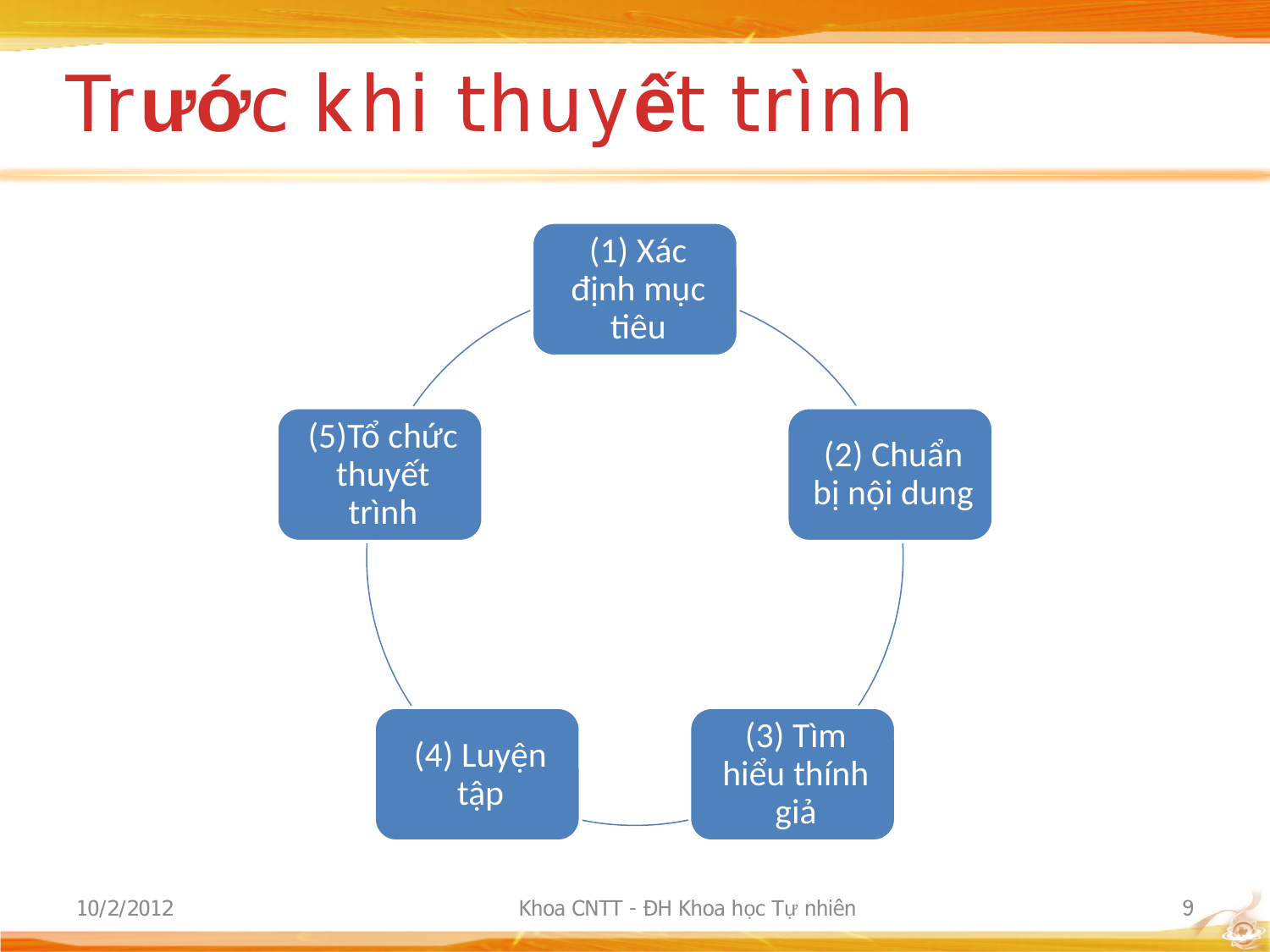

# Trước khi thuyết trình
(1) Xác định mục tiêu
(2) Chuẩn bị nội dung
(3) Tìm hiểu thính giả
(4) Luyện tập
(5)Tổ chức thuyết trình
10/2/2012
Khoa CNTT - ĐH Khoa học Tự nhiên
9